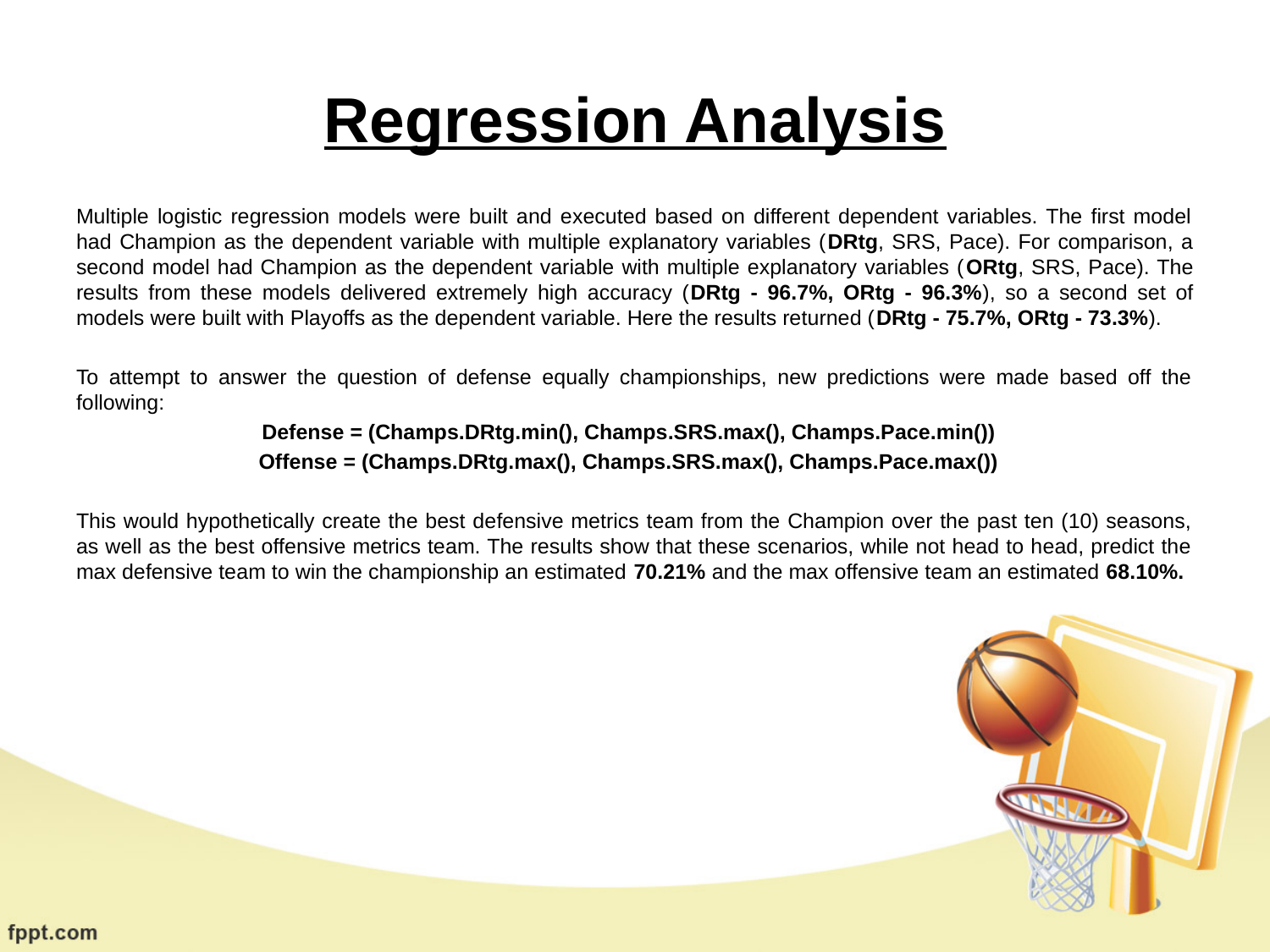

# Regression Analysis
Multiple logistic regression models were built and executed based on different dependent variables. The first model had Champion as the dependent variable with multiple explanatory variables (DRtg, SRS, Pace). For comparison, a second model had Champion as the dependent variable with multiple explanatory variables (ORtg, SRS, Pace). The results from these models delivered extremely high accuracy (DRtg - 96.7%, ORtg - 96.3%), so a second set of models were built with Playoffs as the dependent variable. Here the results returned (DRtg - 75.7%, ORtg - 73.3%).

To attempt to answer the question of defense equally championships, new predictions were made based off the following:
Defense = (Champs.DRtg.min(), Champs.SRS.max(), Champs.Pace.min())
Offense = (Champs.DRtg.max(), Champs.SRS.max(), Champs.Pace.max())

This would hypothetically create the best defensive metrics team from the Champion over the past ten (10) seasons, as well as the best offensive metrics team. The results show that these scenarios, while not head to head, predict the max defensive team to win the championship an estimated 70.21% and the max offensive team an estimated 68.10%.